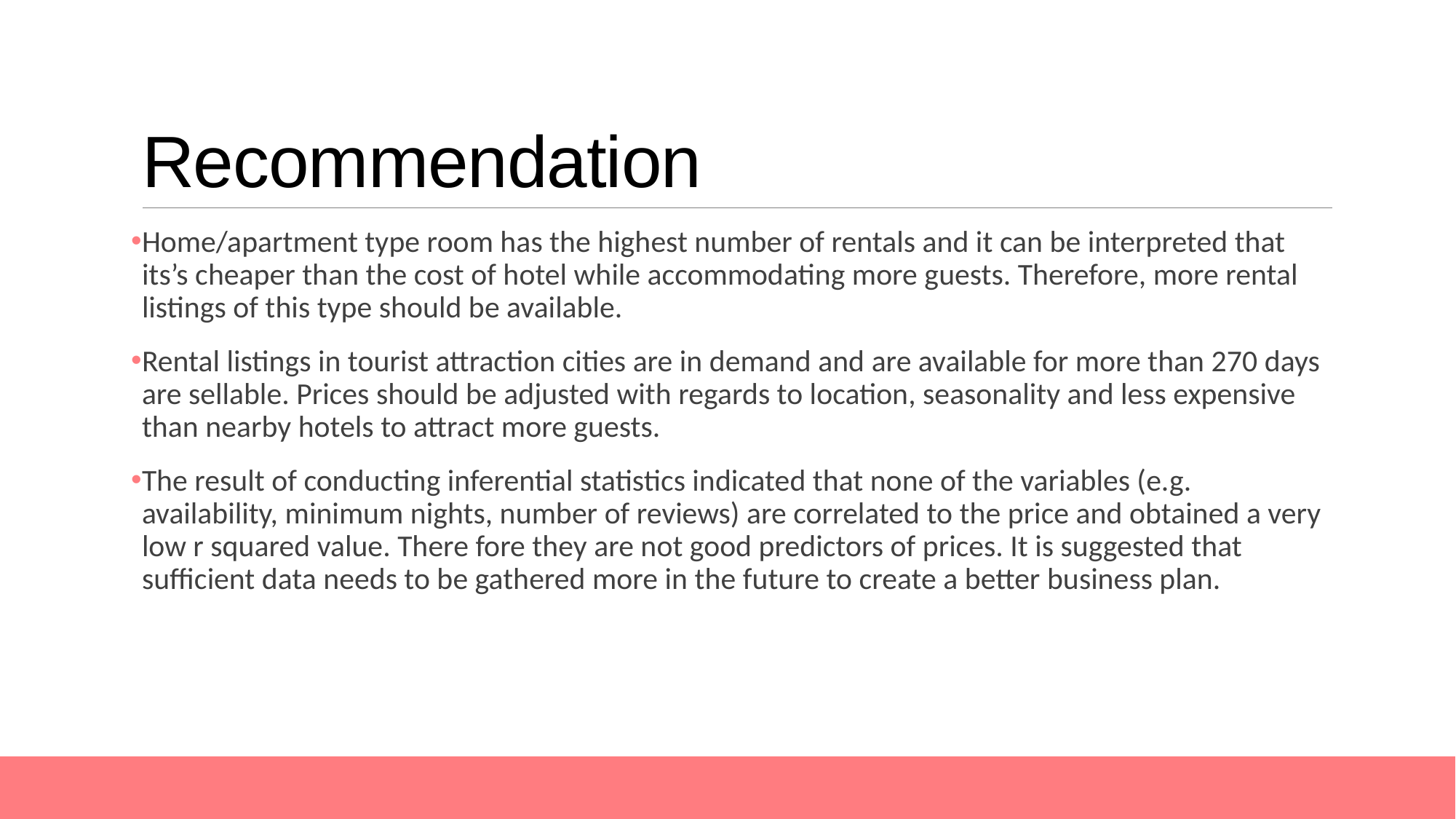

# Recommendation
Home/apartment type room has the highest number of rentals and it can be interpreted that its’s cheaper than the cost of hotel while accommodating more guests. Therefore, more rental listings of this type should be available.
Rental listings in tourist attraction cities are in demand and are available for more than 270 days are sellable. Prices should be adjusted with regards to location, seasonality and less expensive than nearby hotels to attract more guests.
The result of conducting inferential statistics indicated that none of the variables (e.g. availability, minimum nights, number of reviews) are correlated to the price and obtained a very low r squared value. There fore they are not good predictors of prices. It is suggested that sufficient data needs to be gathered more in the future to create a better business plan.